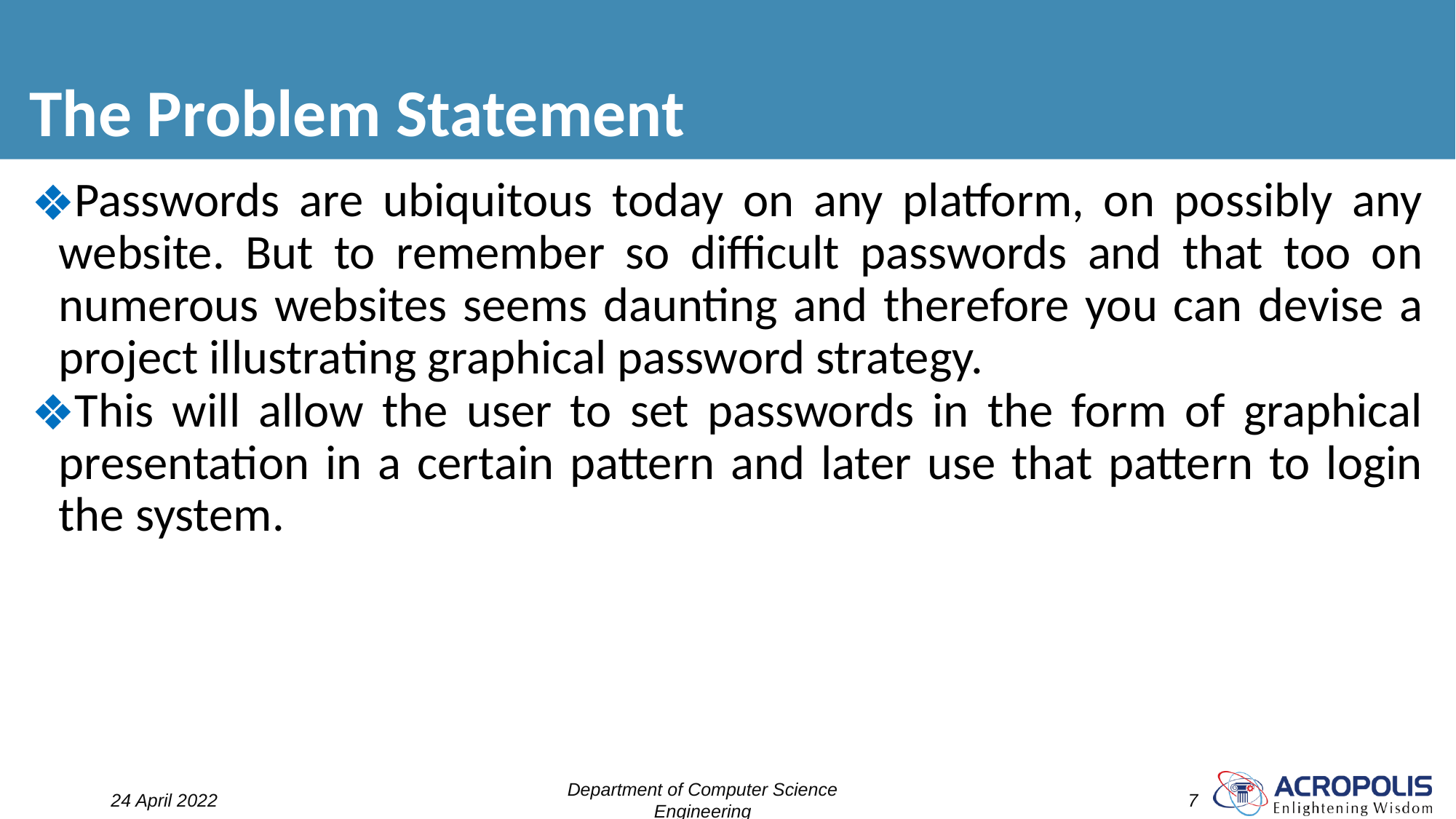

# The Problem Statement
Passwords are ubiquitous today on any platform, on possibly any website. But to remember so difficult passwords and that too on numerous websites seems daunting and therefore you can devise a project illustrating graphical password strategy.
This will allow the user to set passwords in the form of graphical presentation in a certain pattern and later use that pattern to login the system.
24 April 2022
Department of Computer Science Engineering
7